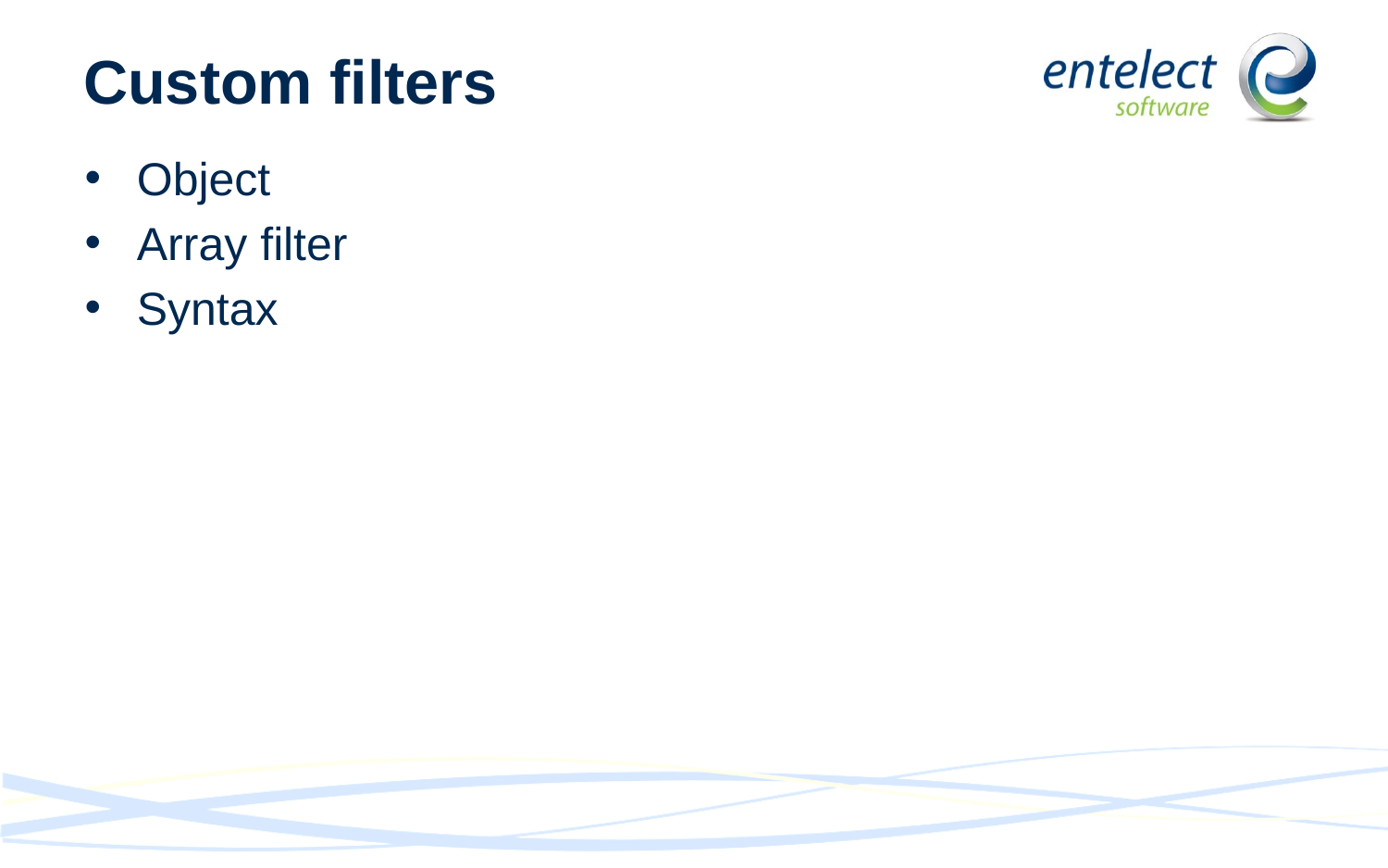

# Custom filters
Object
Array filter
Syntax